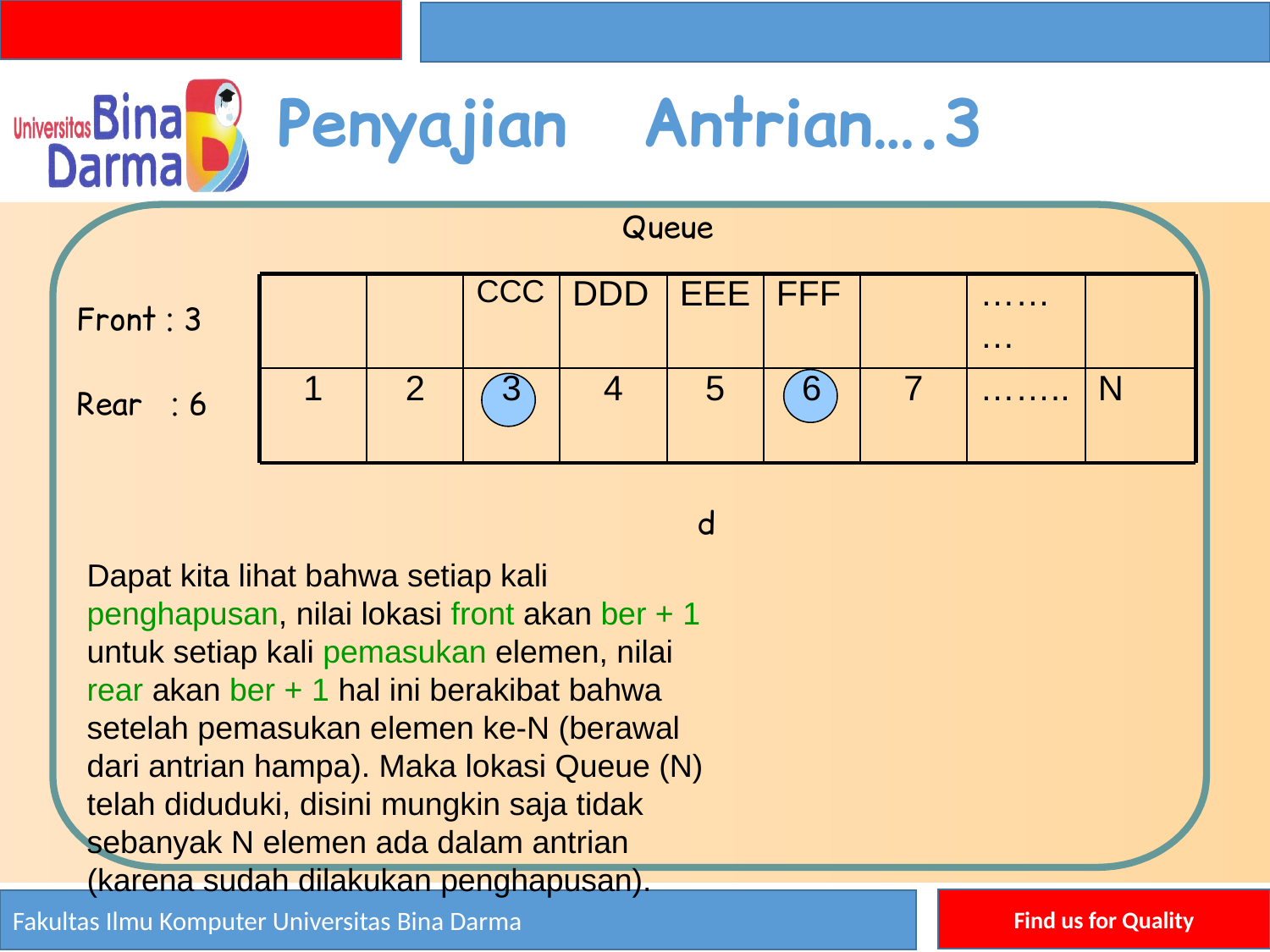

Penyajian
Antrian….3

Queue

CCC

DDD

EEE

FFF

……
…

Front : 3

1
2
3
4
5
6
7
……..
N

Rear   : 6

d
Dapat kita lihat bahwa setiap kali penghapusan, nilai lokasi front akan ber + 1 untuk setiap kali pemasukan elemen, nilai rear akan ber + 1 hal ini berakibat bahwa setelah pemasukan elemen ke-N (berawal dari antrian hampa). Maka lokasi Queue (N) telah diduduki, disini mungkin saja tidak sebanyak N elemen ada dalam antrian (karena sudah dilakukan penghapusan).